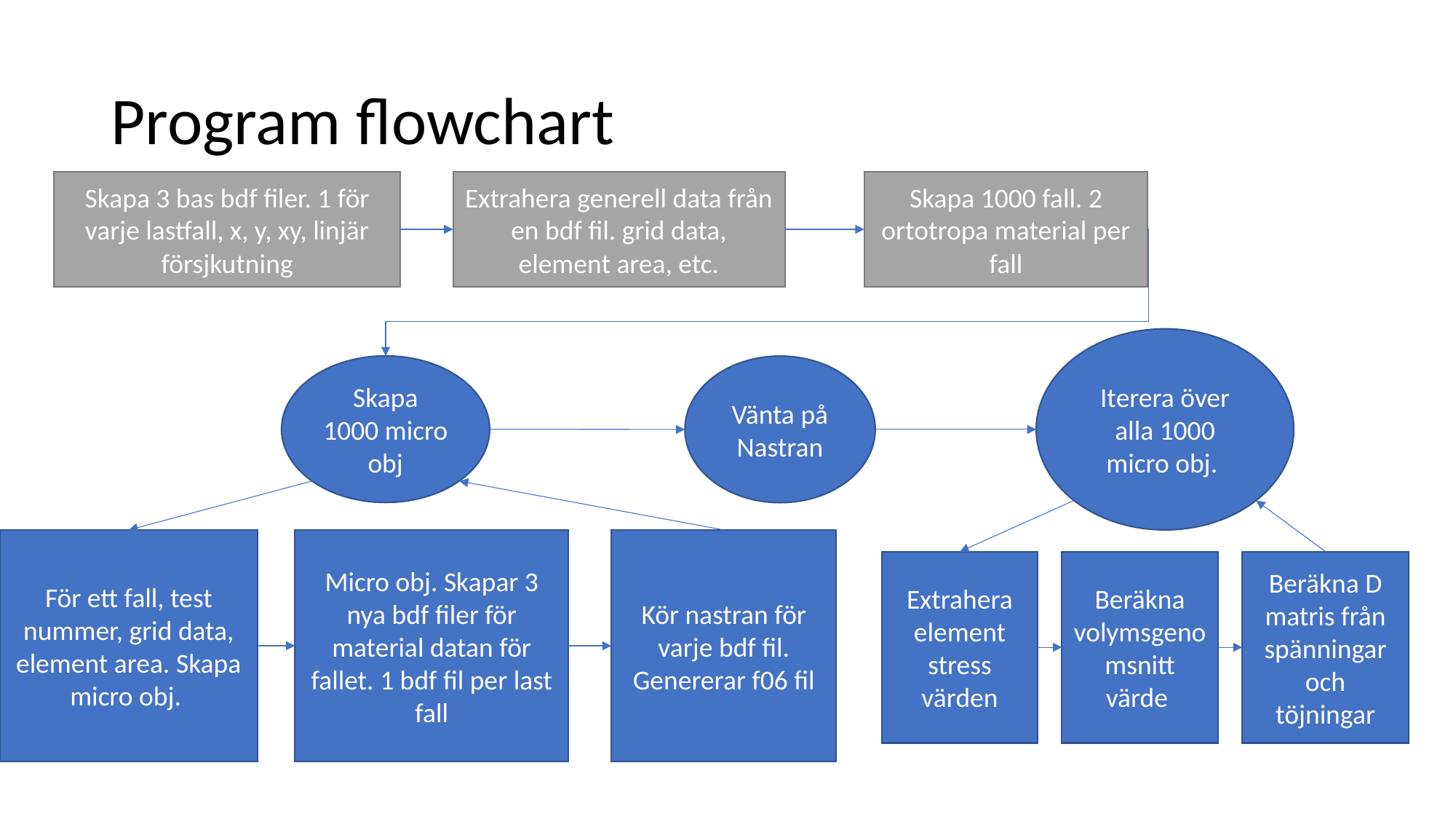

# Program flowchart
Skapa 3 bas bdf filer. 1 för varje lastfall, x, y, xy, linjär försjkutning
Extrahera generell data från en bdf fil. grid data, element area, etc.
Skapa 1000 fall. 2 ortotropa material per fall
Iterera över alla 1000 micro obj.
Skapa 1000 micro obj
Vänta på Nastran
Kör nastran för varje bdf fil. Genererar f06 fil
Micro obj. Skapar 3 nya bdf filer för material datan för fallet. 1 bdf fil per last fall
För ett fall, test nummer, grid data, element area. Skapa micro obj.
Extrahera element stress värden
Beräkna volymsgenomsnitt värde
Beräkna D matris från spänningar och töjningar